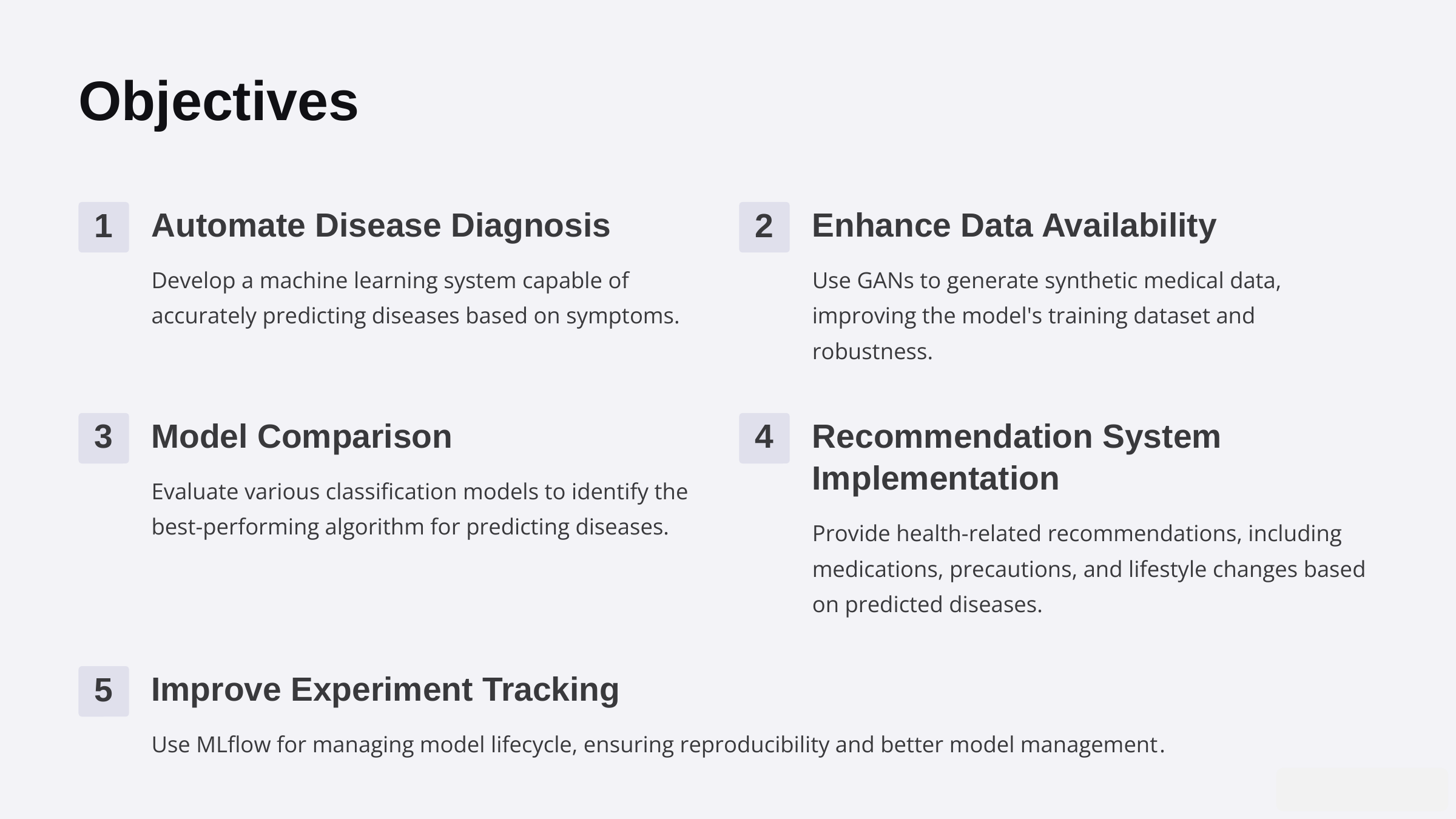

Objectives

Automate Disease Diagnosis

Enhance Data Availability
1
2
Develop a machine learning system capable of accurately predicting diseases based on symptoms.
Use GANs to generate synthetic medical data, improving the model's training dataset and robustness.

Model Comparison

Recommendation System Implementation
3
4
Evaluate various classification models to identify the best-performing algorithm for predicting diseases.
Provide health-related recommendations, including medications, precautions, and lifestyle changes based on predicted diseases.

Improve Experiment Tracking
5
Use MLflow for managing model lifecycle, ensuring reproducibility and better model management​.